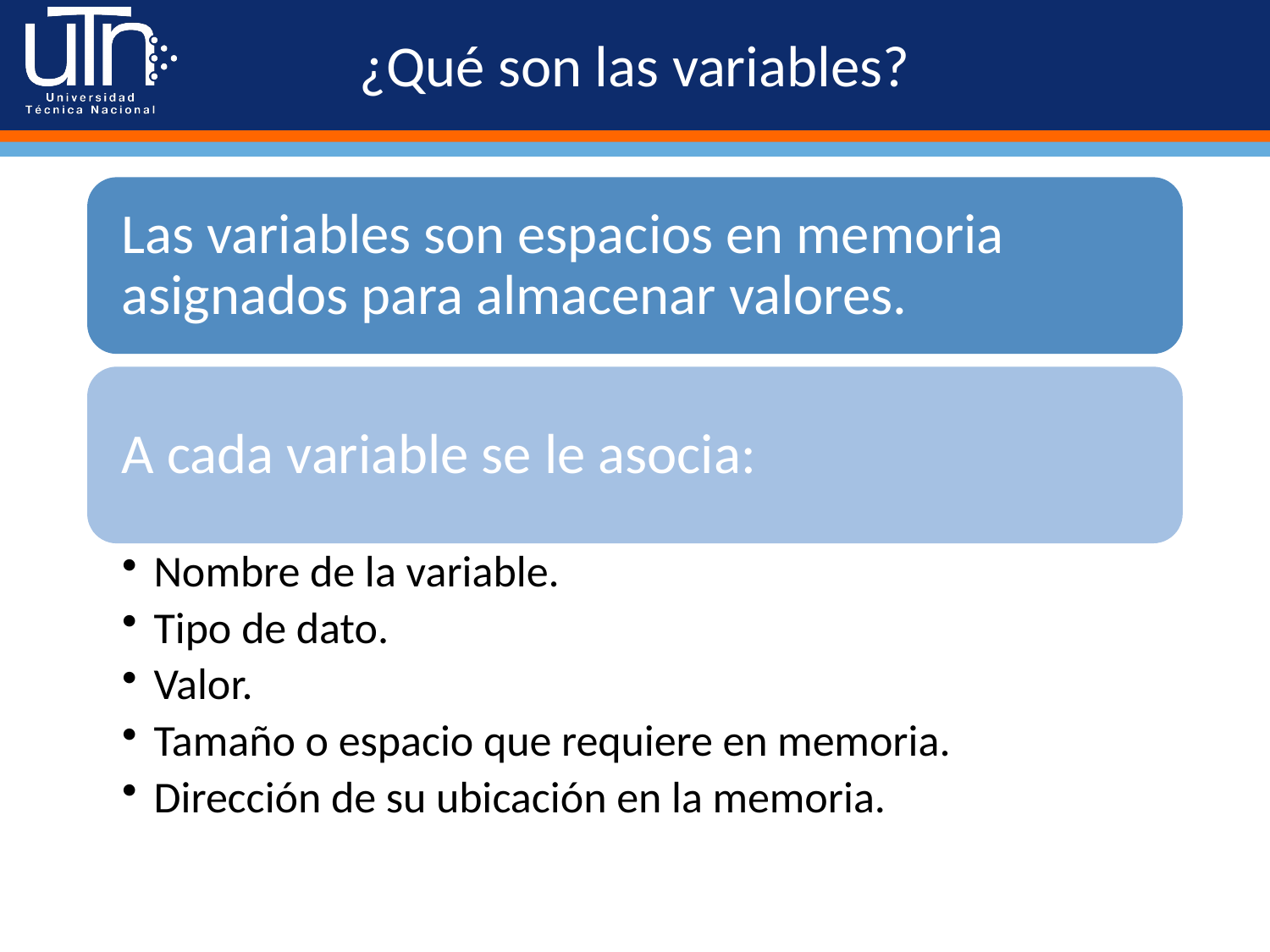

# ¿Qué son las variables?
Las variables son espacios en memoria asignados para almacenar valores.
A cada variable se le asocia:
Nombre de la variable.
Tipo de dato.
Valor.
Tamaño o espacio que requiere en memoria.
Dirección de su ubicación en la memoria.